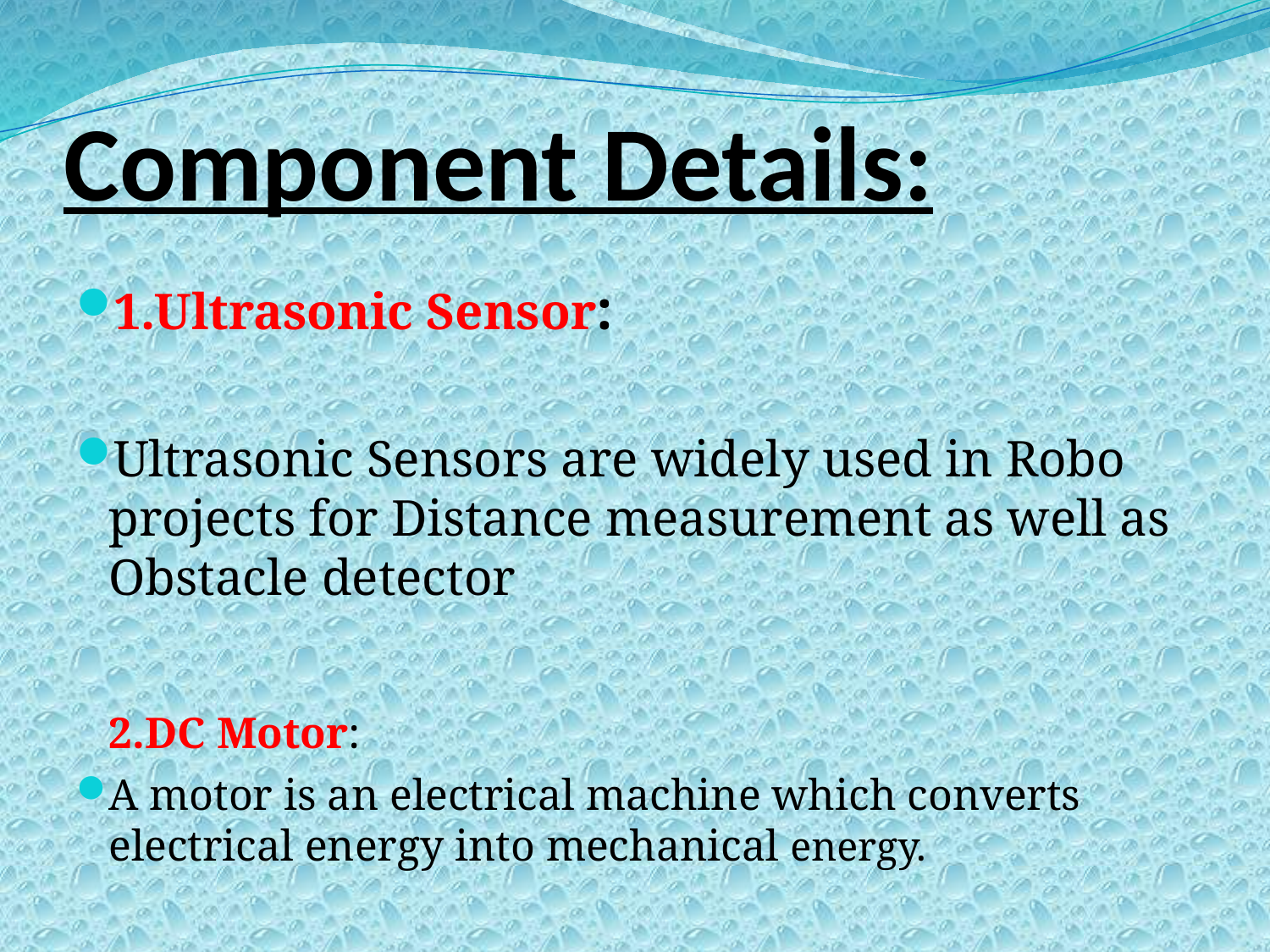

# Component Details:
1.Ultrasonic Sensor:

Ultrasonic Sensors are widely used in Robo projects for Distance measurement as well as Obstacle detector

	2.DC Motor:
A motor is an electrical machine which converts electrical energy into mechanical energy.